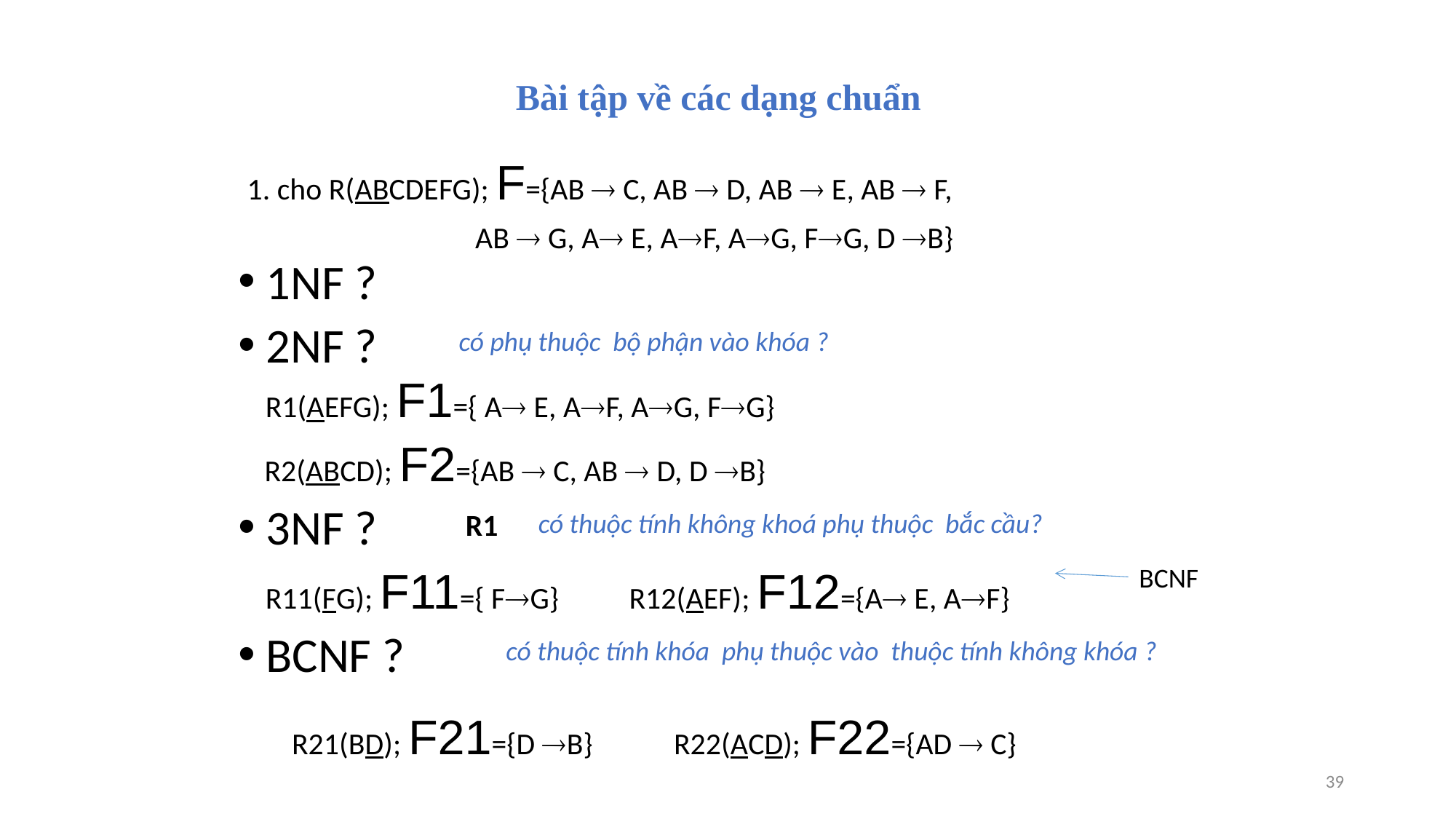

Bài tập về các dạng chuẩn

1. cho R(ABCDEFG); F={AB → C, AB → D, AB → E, AB → F,
                                 AB → G, A→ E, A→F, A→G, F→G, D →B}

 1NF ?
 2NF ?
có phụ thuộc  bộ phận vào khóa ?

R1(AEFG); F1={ A→ E, A→F, A→G, F→G}
 R2(ABCD); F2={AB → C, AB → D, D →B}
 3NF ?
R1
có thuộc tính không khoá phụ thuộc  bắc cầu?
BCNF
R11(FG); F11={ F→G}
R12(AEF); F12={A→ E, A→F}
 BCNF ?
có thuộc tính khóa  phụ thuộc vào  thuộc tính không khóa ?
 R21(BD); F21={D →B}
 R22(ACD); F22={AD → C}
39